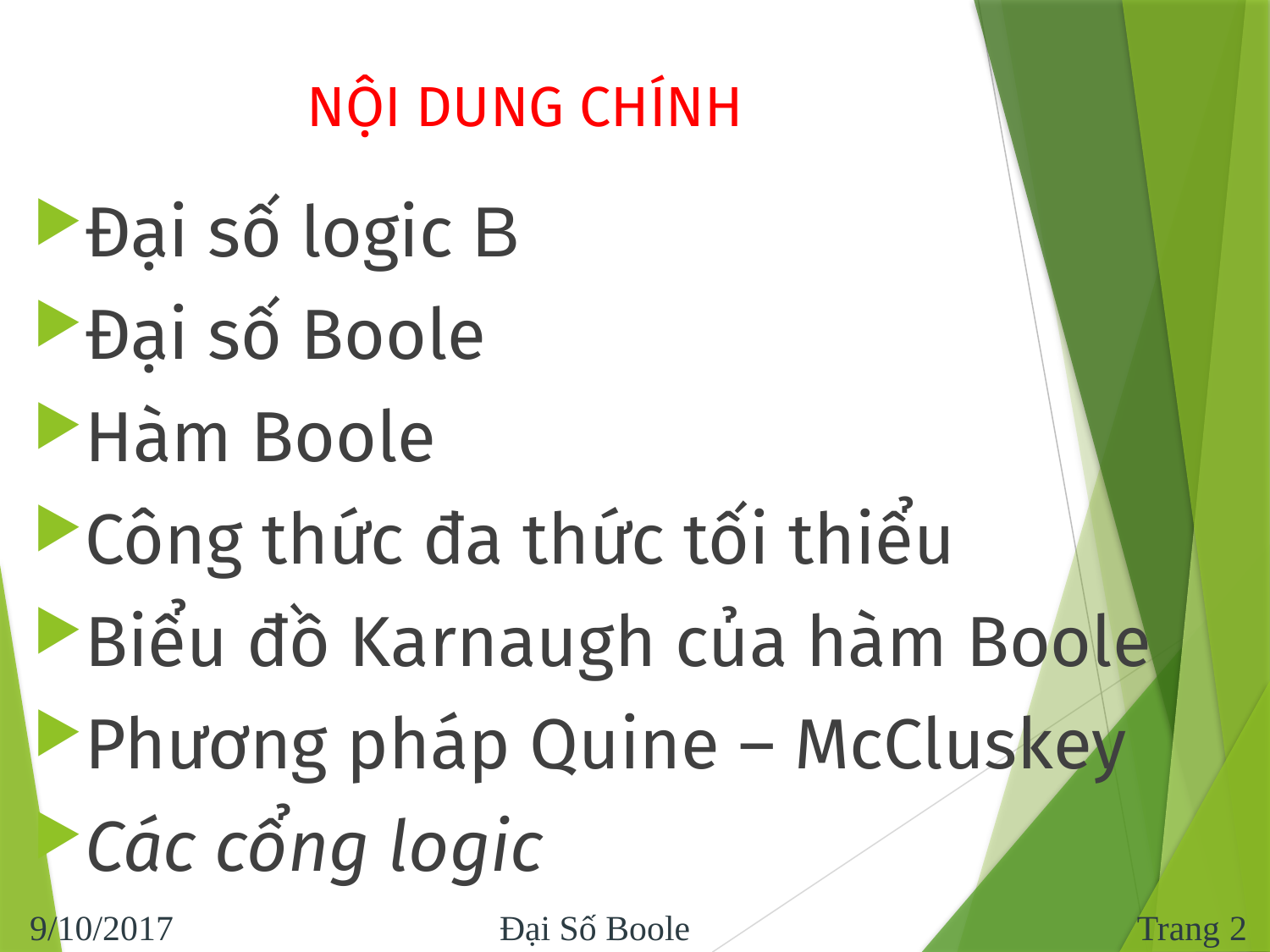

# NỘI DUNG CHÍNH
Đại số logic B
Đại số Boole
Hàm Boole
Công thức đa thức tối thiểu
Biểu đồ Karnaugh của hàm Boole
Phương pháp Quine – McCluskey
Các cổng logic

Trang 2
9/10/2017
Đại Số Boole